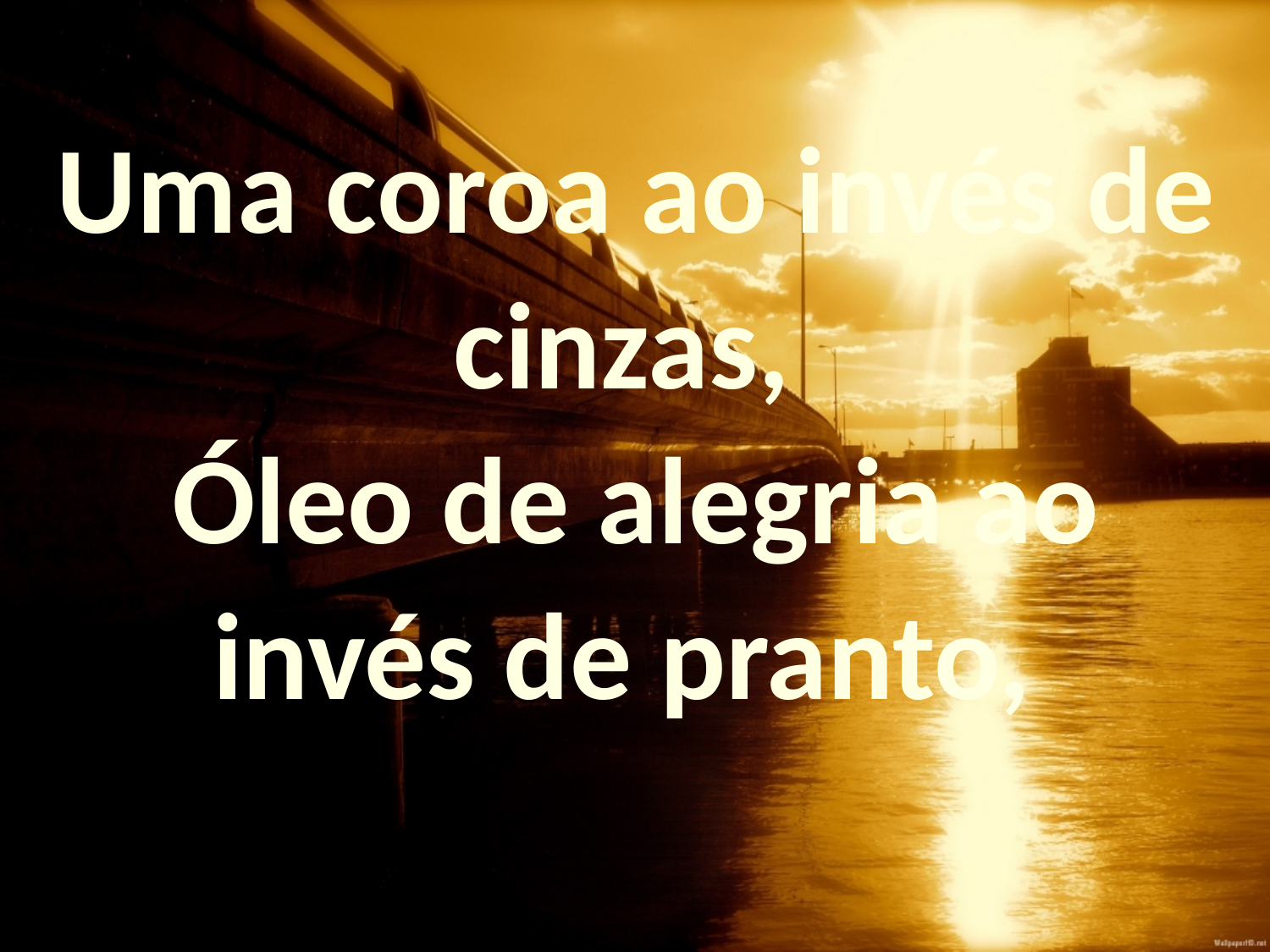

Uma coroa ao invés de cinzas,
Óleo de alegria ao invés de pranto,